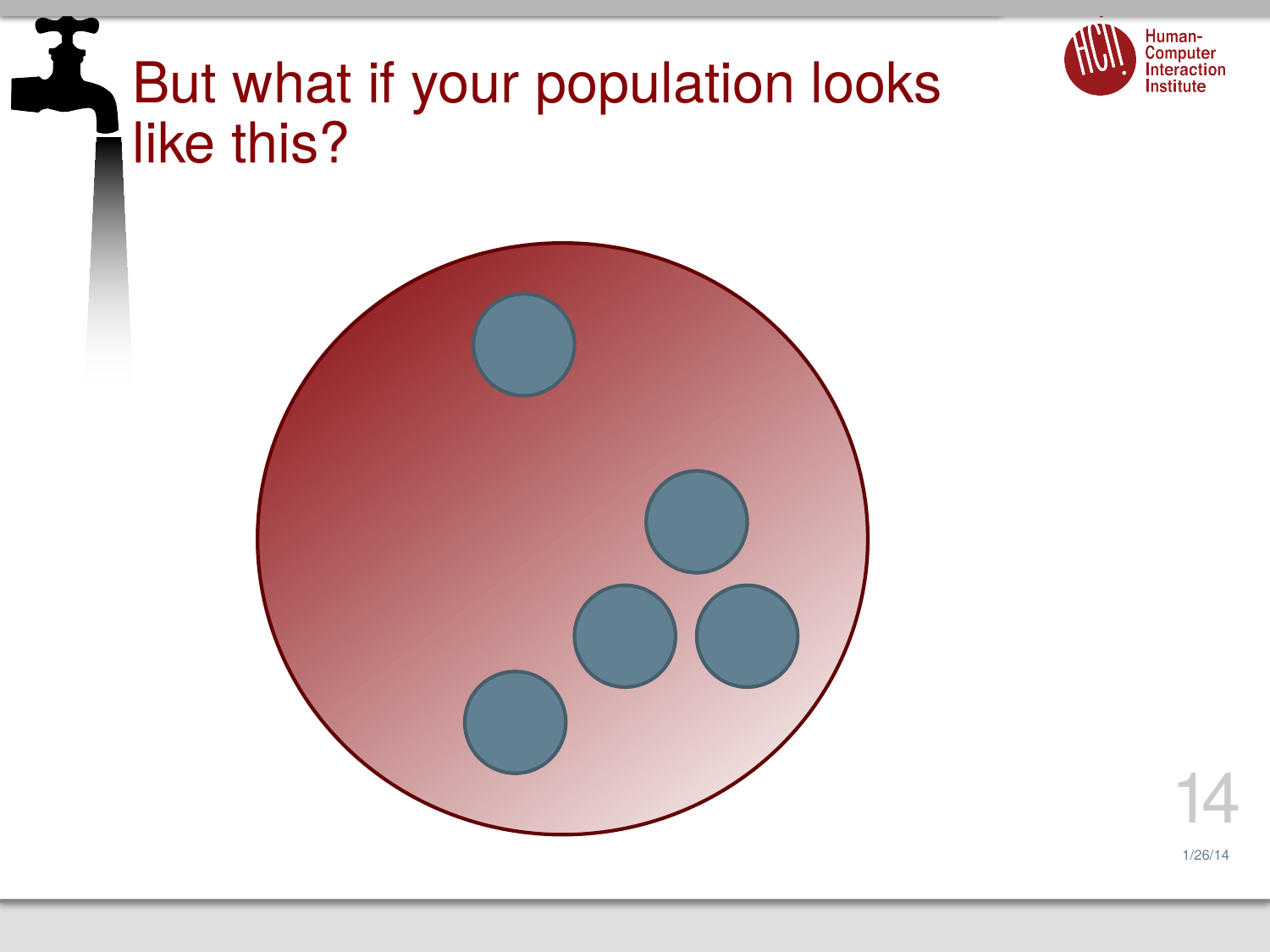

# But what if your population looks like this?

14
1/26/14